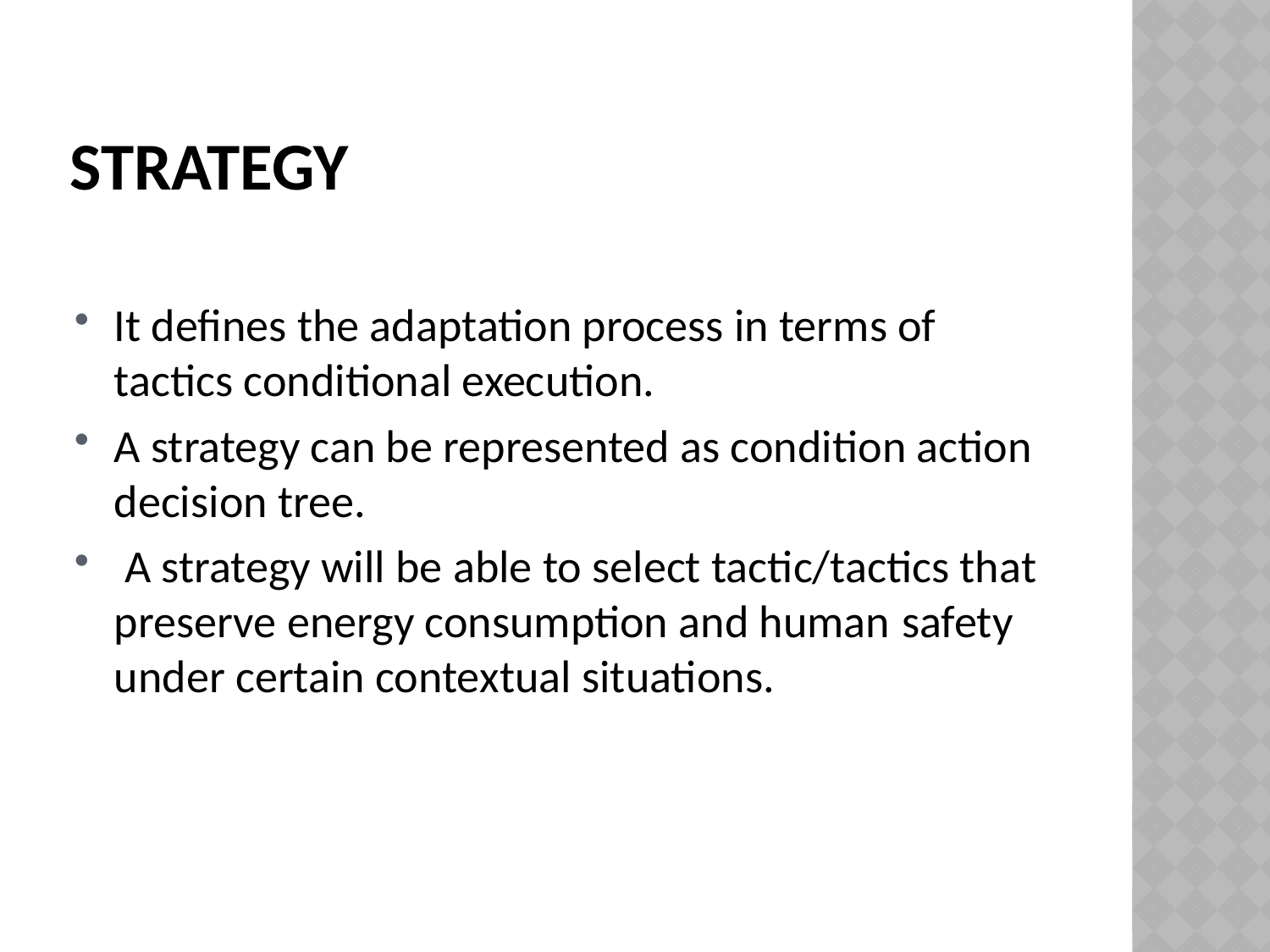

# Strategy

It defines the adaptation process in terms of tactics conditional execution.
A strategy can be represented as condition action decision tree.
 A strategy will be able to select tactic/tactics that preserve energy consumption and human safety under certain contextual situations.